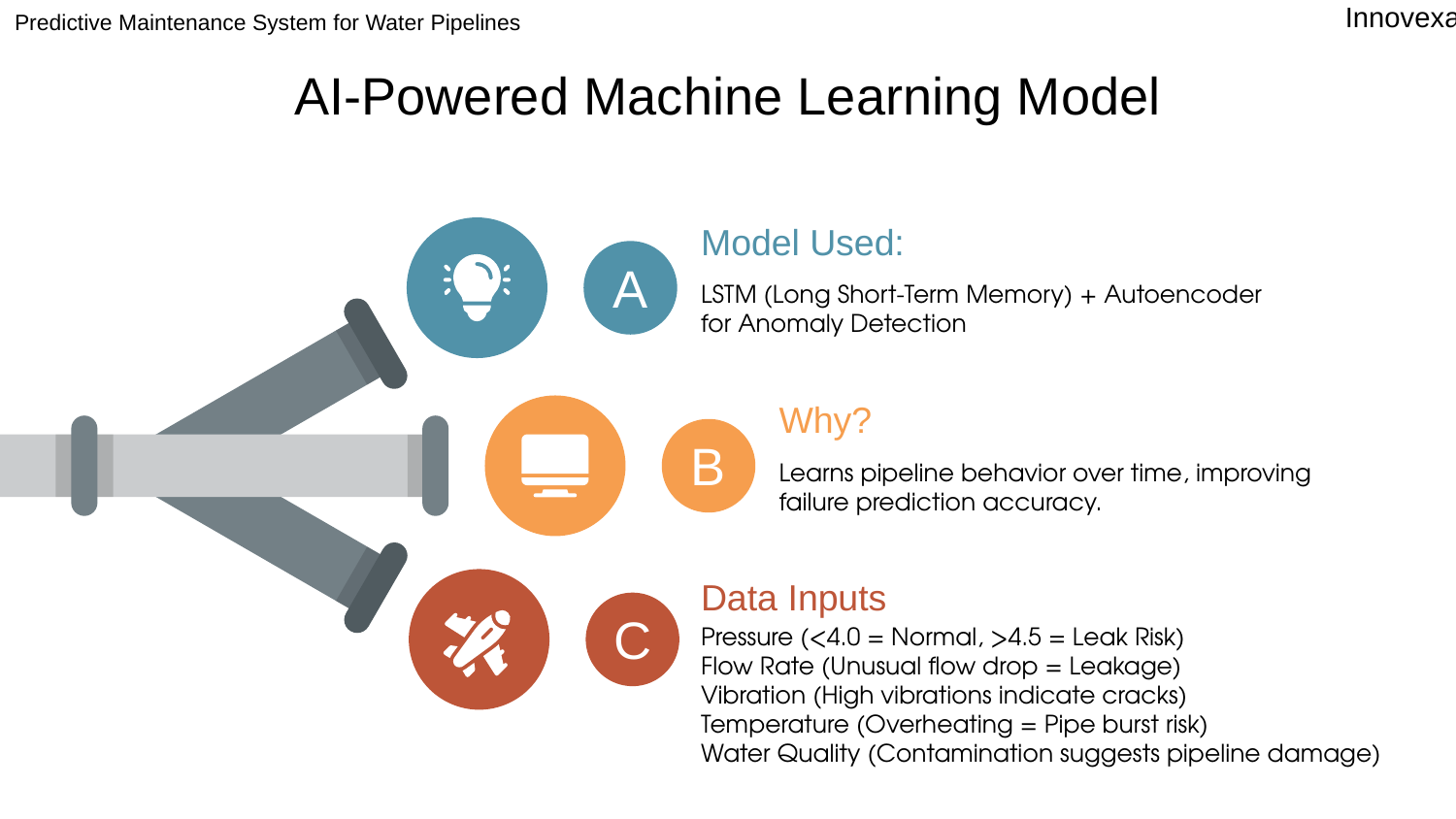

Predictive Maintenance System for Water Pipelines
Innovexa
# AI-Powered Machine Learning Model
Model Used:
A
LSTM (Long Short-Term Memory) + Autoencoder for Anomaly Detection

Why?
B
Learns pipeline behavior over time, improving failure prediction accuracy.

Data Inputs
C
Pressure (<4.0 = Normal, >4.5 = Leak Risk)
Flow Rate (Unusual flow drop = Leakage)
Vibration (High vibrations indicate cracks)
Temperature (Overheating = Pipe burst risk)
Water Quality (Contamination suggests pipeline damage)